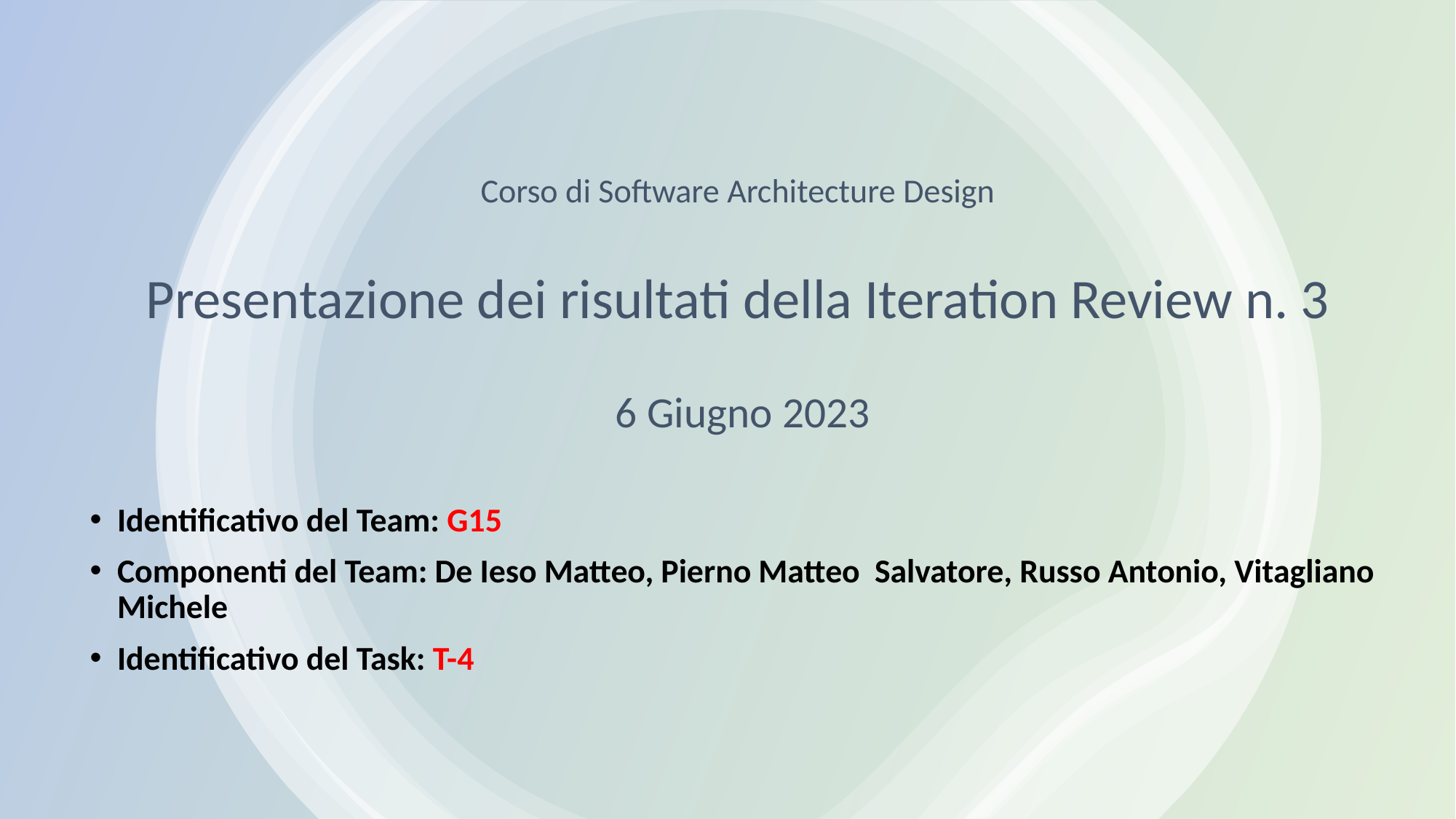

# Corso di Software Architecture Design Presentazione dei risultati della Iteration Review n. 3 6 Giugno 2023
Identificativo del Team: G15
Componenti del Team: De Ieso Matteo, Pierno Matteo  Salvatore, Russo Antonio, Vitagliano Michele
Identificativo del Task: T-4